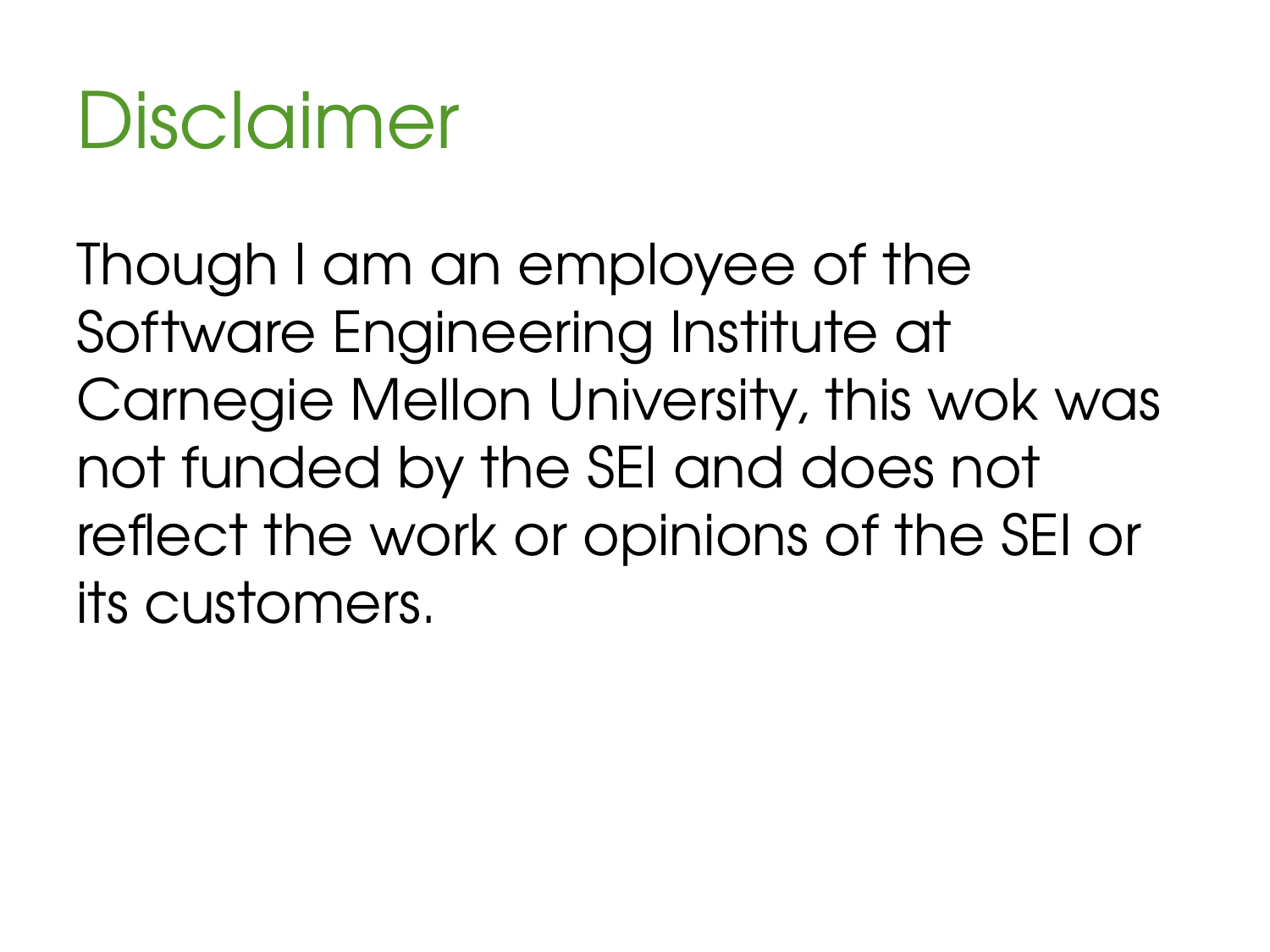

# Disclaimer
Though I am an employee of the Software Engineering Institute at Carnegie Mellon University, this wok was not funded by the SEI and does not reflect the work or opinions of the SEI or its customers.